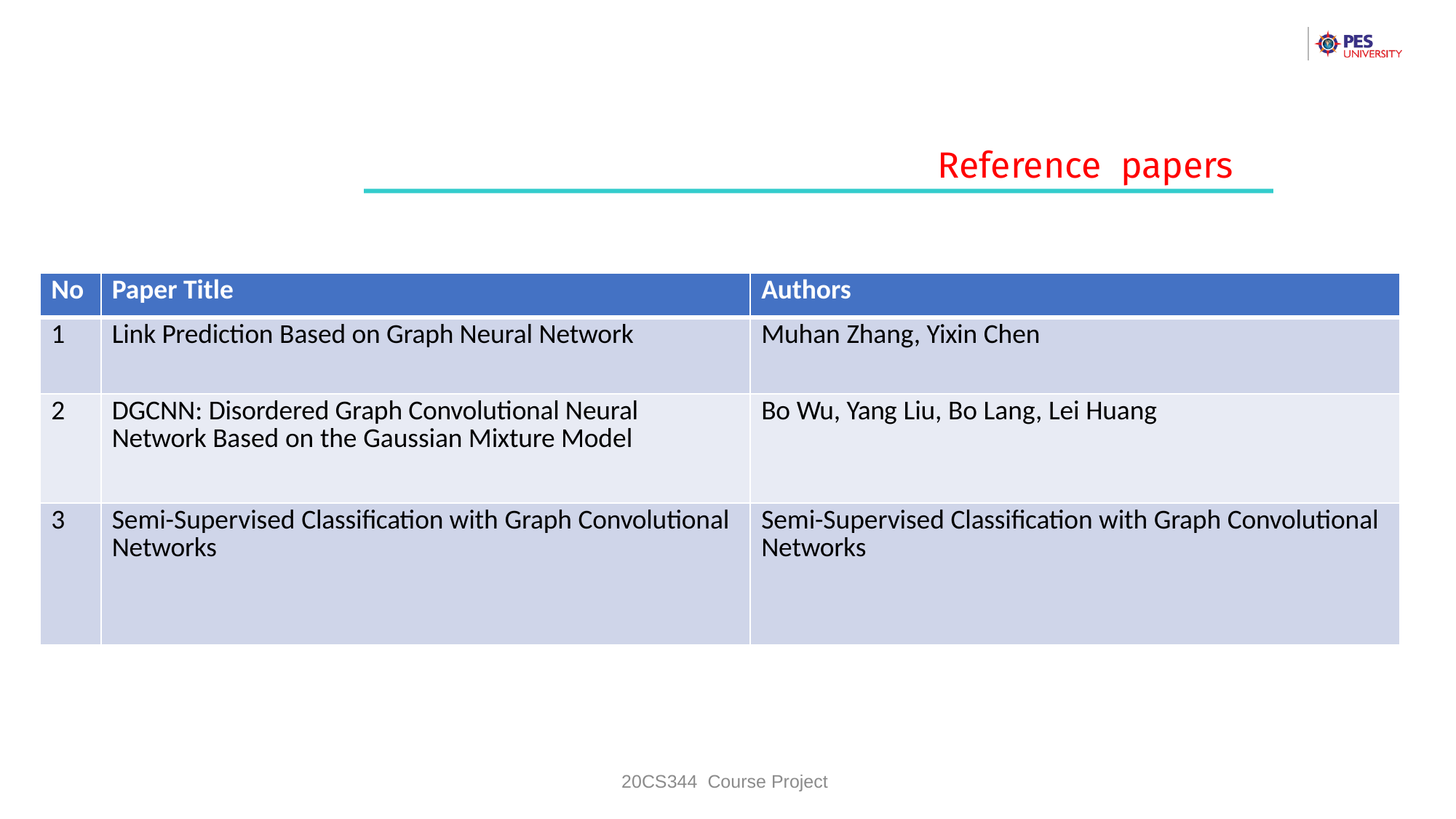

Reference  papers

| No | Paper Title | Authors |
| --- | --- | --- |
| 1 | Link Prediction Based on Graph Neural Network | Muhan Zhang, Yixin Chen |
| 2 | DGCNN: Disordered Graph Convolutional Neural Network Based on the Gaussian Mixture Model | Bo Wu, Yang Liu, Bo Lang, Lei Huang |
| 3 | Semi-Supervised Classification with Graph Convolutional Networks | Semi-Supervised Classification with Graph Convolutional Networks |
20CS344  Course Project
25